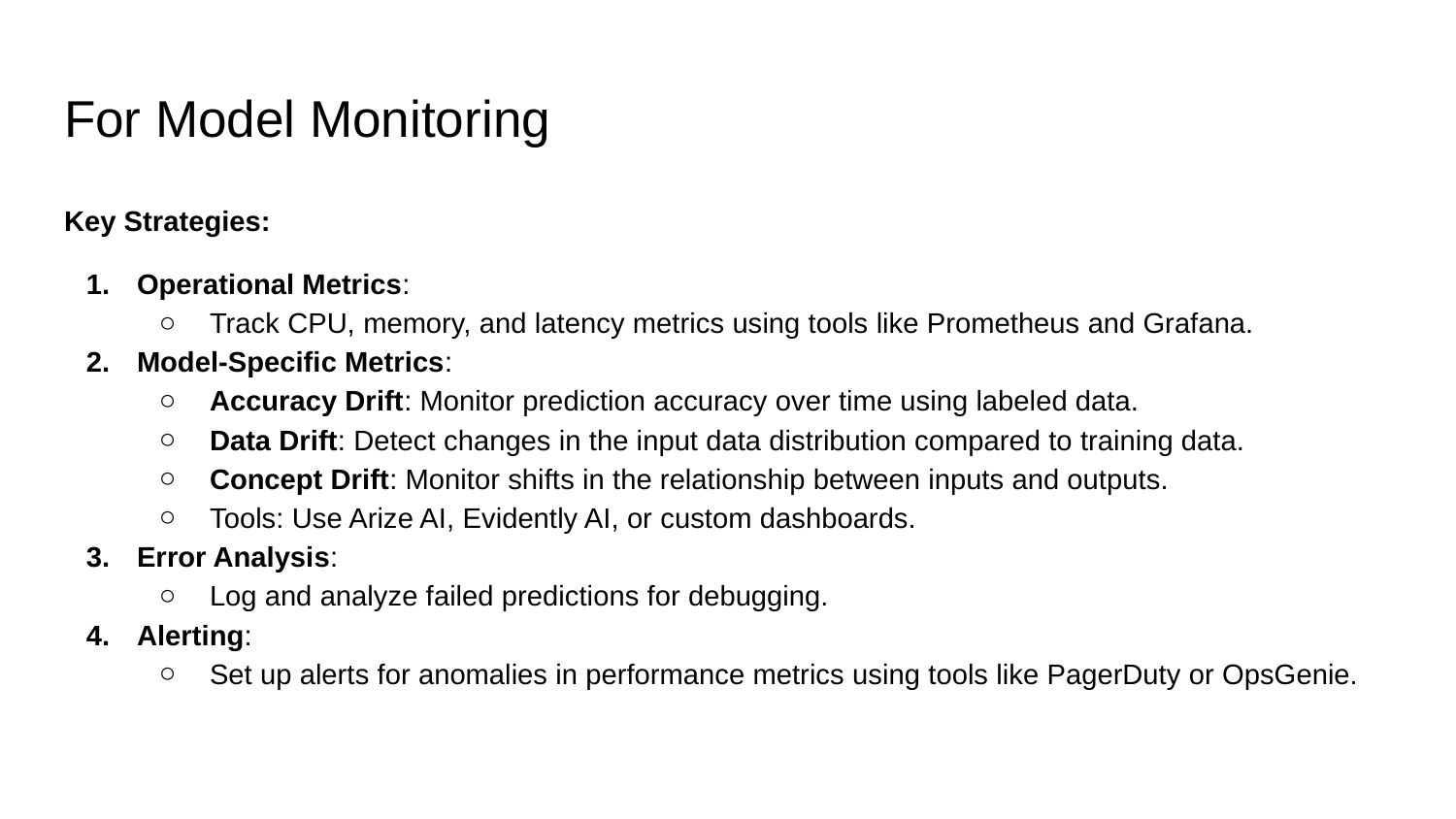

# For Model Monitoring
Key Strategies:
Operational Metrics:
Track CPU, memory, and latency metrics using tools like Prometheus and Grafana.
Model-Specific Metrics:
Accuracy Drift: Monitor prediction accuracy over time using labeled data.
Data Drift: Detect changes in the input data distribution compared to training data.
Concept Drift: Monitor shifts in the relationship between inputs and outputs.
Tools: Use Arize AI, Evidently AI, or custom dashboards.
Error Analysis:
Log and analyze failed predictions for debugging.
Alerting:
Set up alerts for anomalies in performance metrics using tools like PagerDuty or OpsGenie.